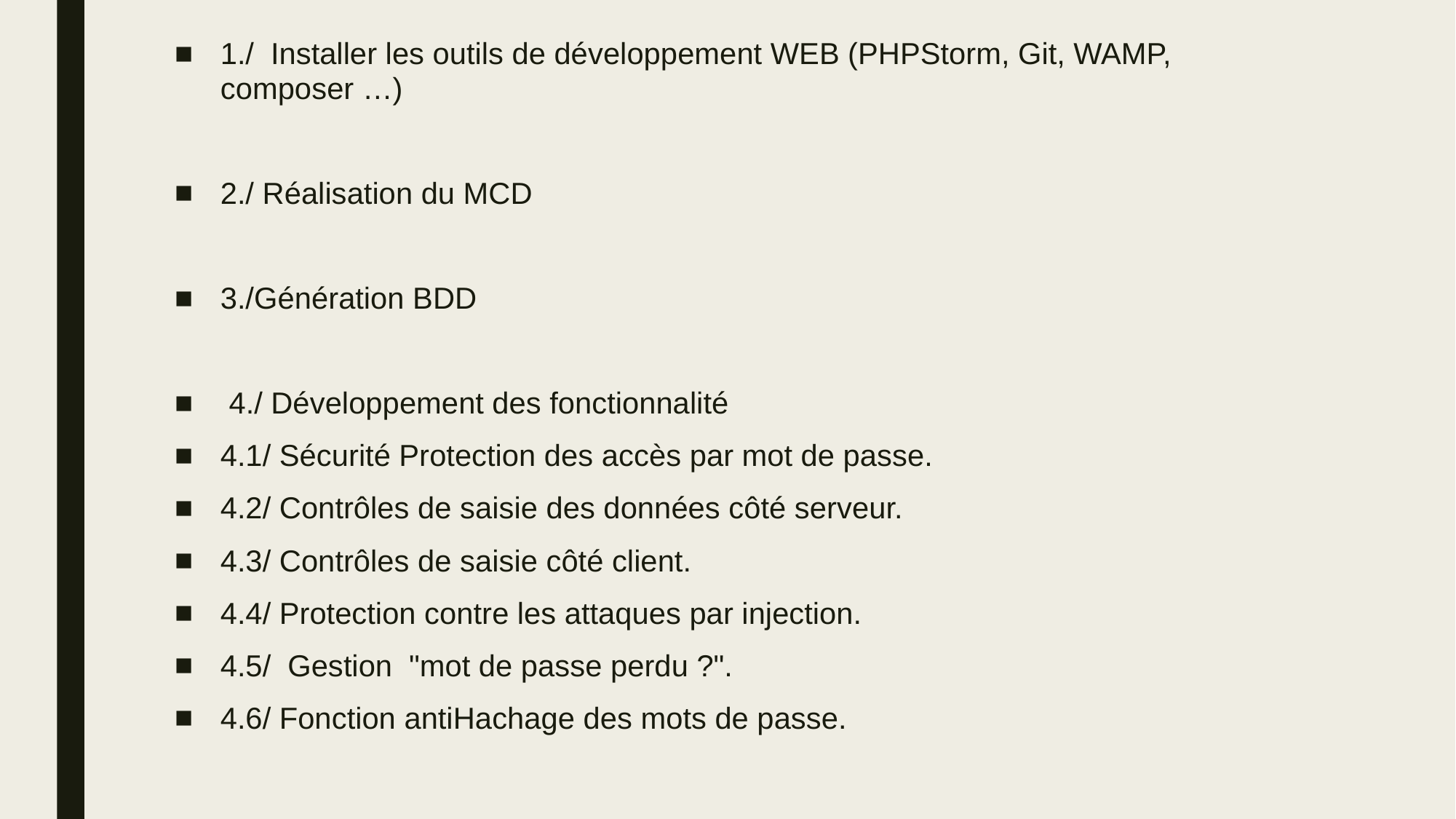

1./  Installer les outils de développement WEB (PHPStorm, Git, WAMP, composer …)

2./ Réalisation du MCD

3./Génération BDD

 4./ Développement des fonctionnalité
4.1/ Sécurité Protection des accès par mot de passe.
4.2/ Contrôles de saisie des données côté serveur.
4.3/ Contrôles de saisie côté client.
4.4/ Protection contre les attaques par injection.
4.5/  Gestion  "mot de passe perdu ?".
4.6/ Fonction antiHachage des mots de passe.